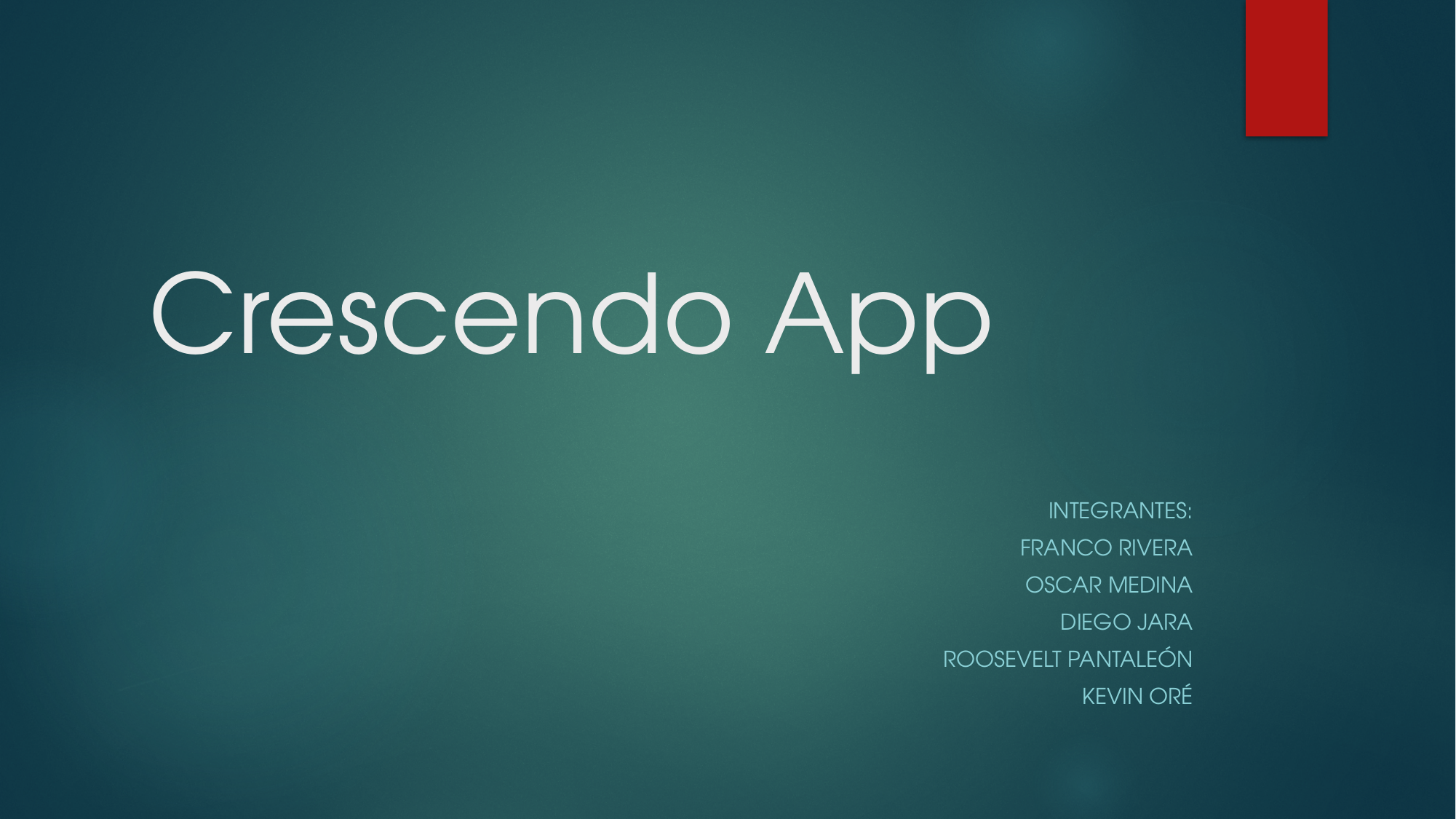

# Crescendo App
Integrantes:
Franco Rivera
Oscar Medina
Diego Jara
Roosevelt Pantaleón
Kevin Oré